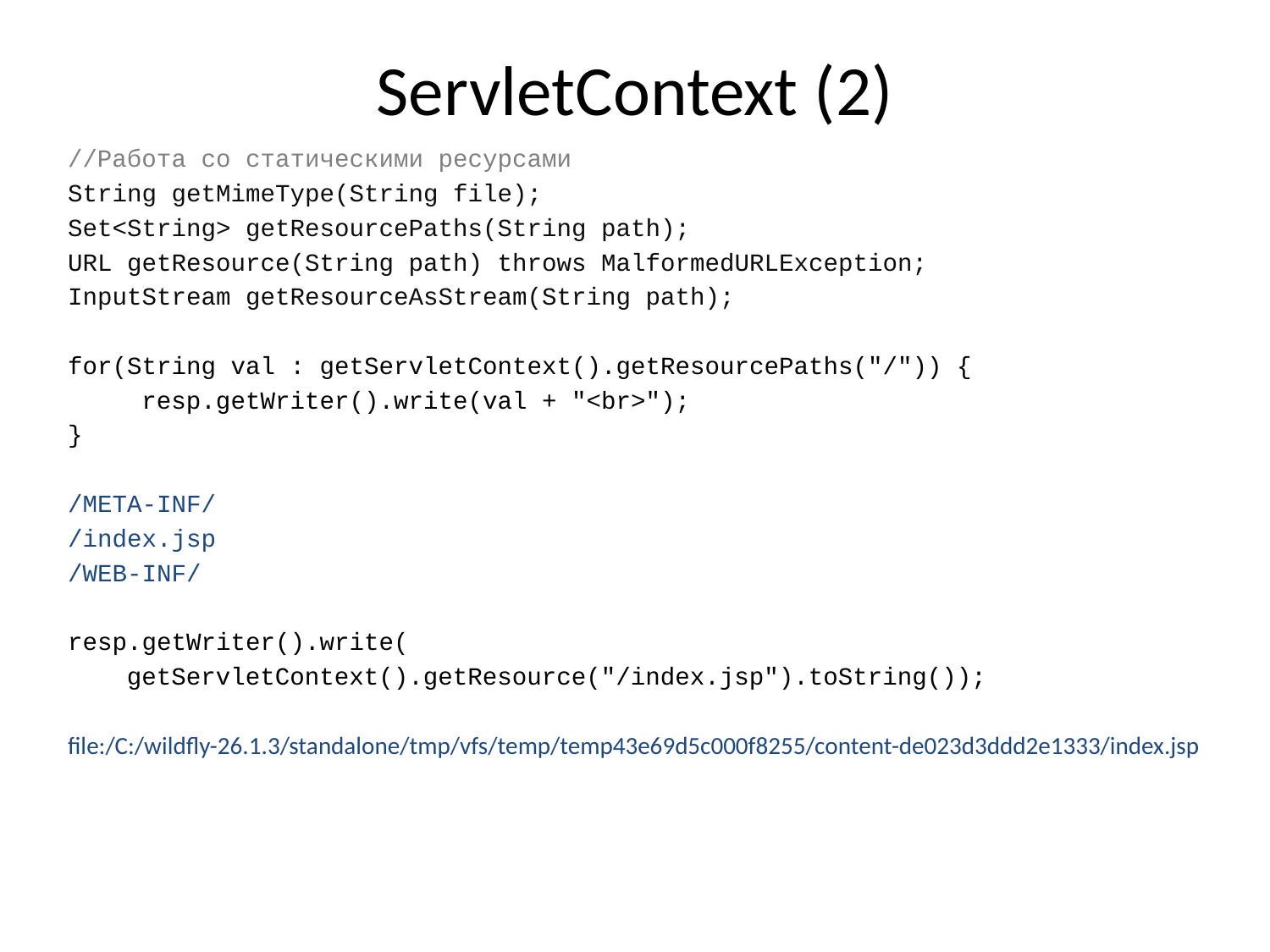

# ServletContext (2)
//Работа со статическими ресурсами
String getMimeType(String file);
Set<String> getResourcePaths(String path);
URL getResource(String path) throws MalformedURLException;
InputStream getResourceAsStream(String path);

for(String val : getServletContext().getResourcePaths("/")) {
     resp.getWriter().write(val + "<br>");
}

/META-INF/
/index.jsp
/WEB-INF/

resp.getWriter().write(
    getServletContext().getResource("/index.jsp").toString());

file:/C:/wildfly-26.1.3/standalone/tmp/vfs/temp/temp43e69d5c000f8255/content-de023d3ddd2e1333/index.jsp